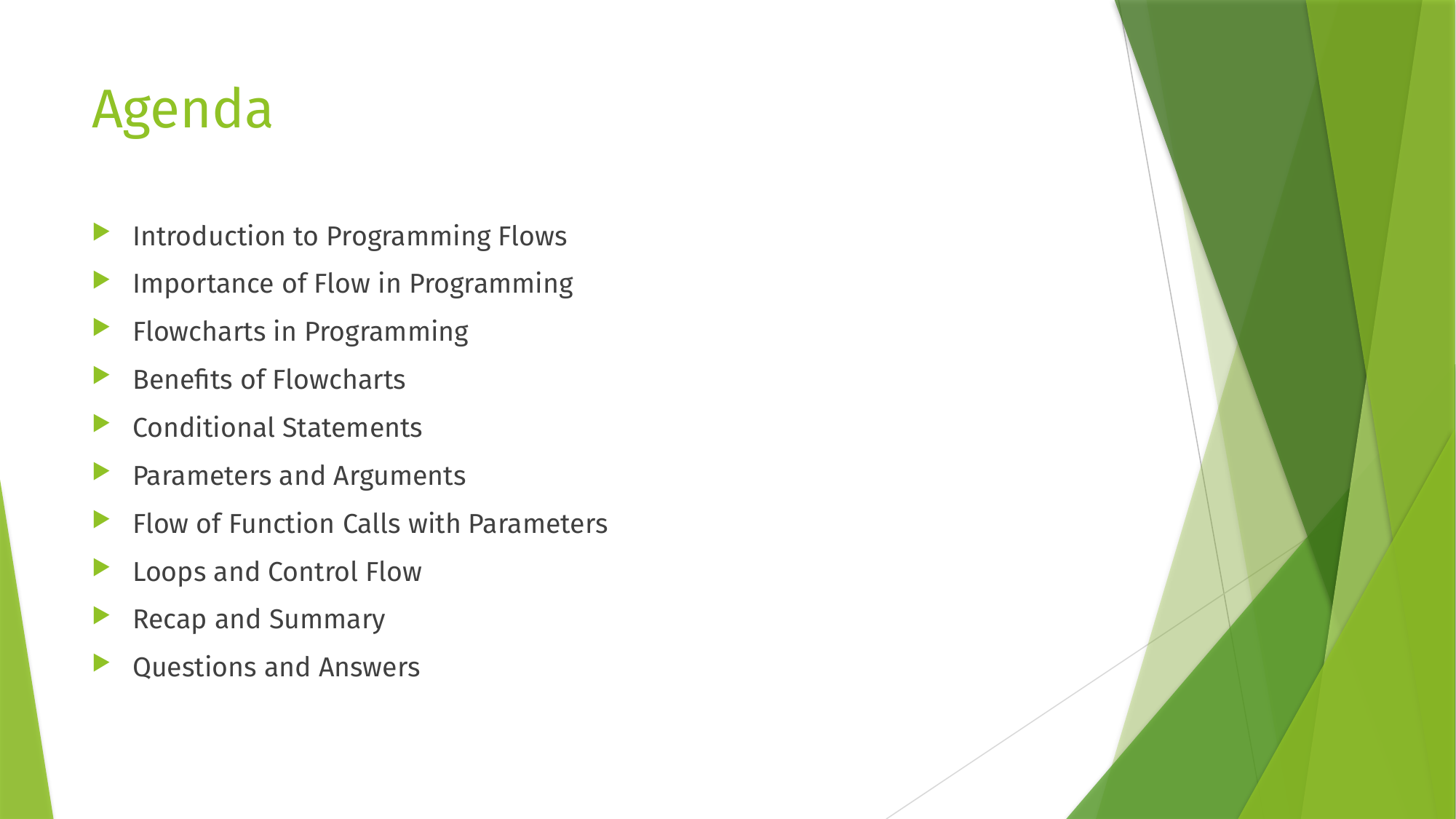

# Agenda
Introduction to Programming Flows
Importance of Flow in Programming
Flowcharts in Programming
Benefits of Flowcharts
Conditional Statements
Parameters and Arguments
Flow of Function Calls with Parameters
Loops and Control Flow
Recap and Summary
Questions and Answers